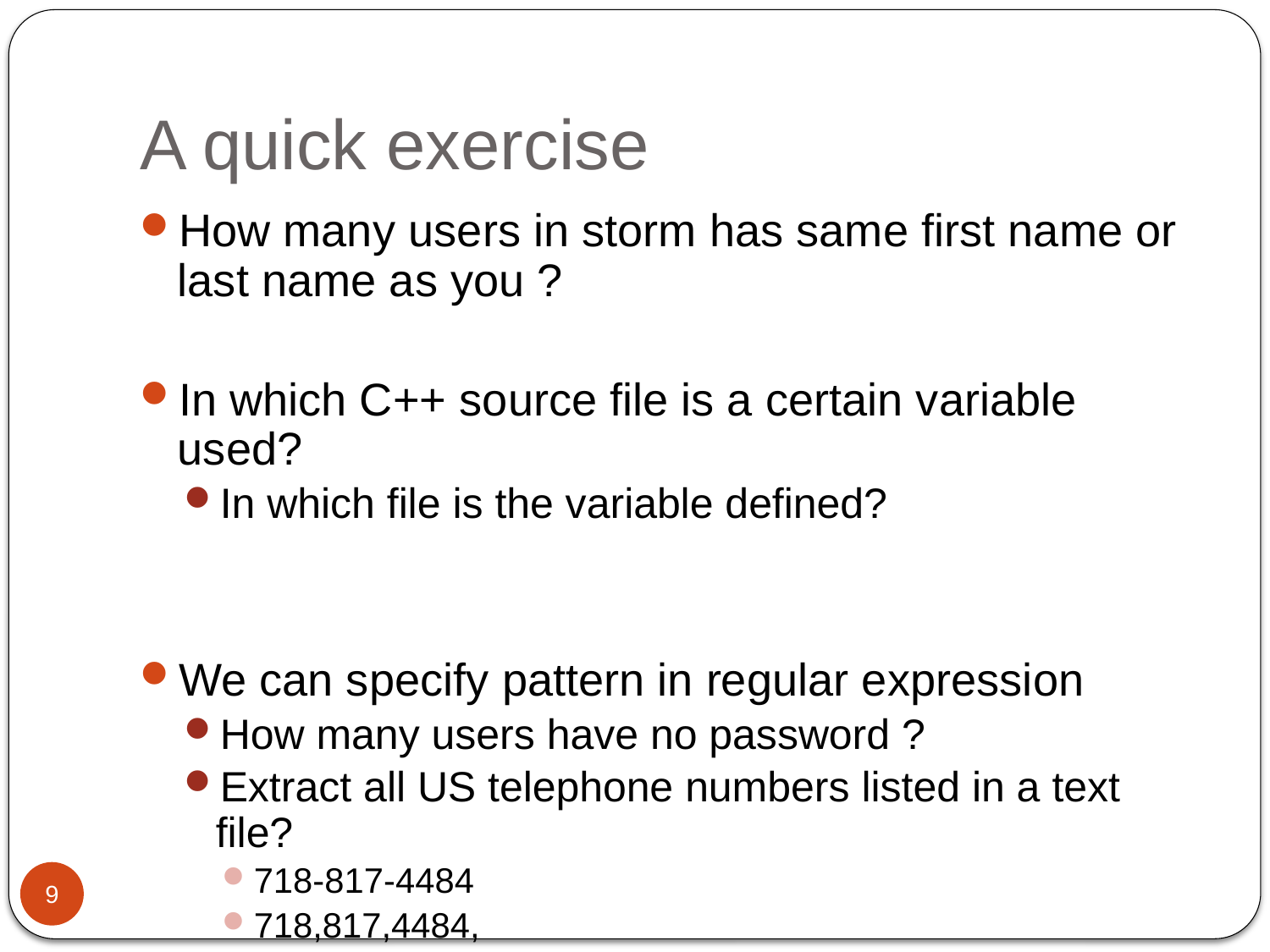

# A quick exercise
How many users in storm has same first name or last name as you ?

In which C++ source file is a certain variable used?
In which file is the variable defined?

We can specify pattern in regular expression
How many users have no password ?
Extract all US telephone numbers listed in a text file?
718-817-4484
718,817,4484,
718,8174484, ….
9